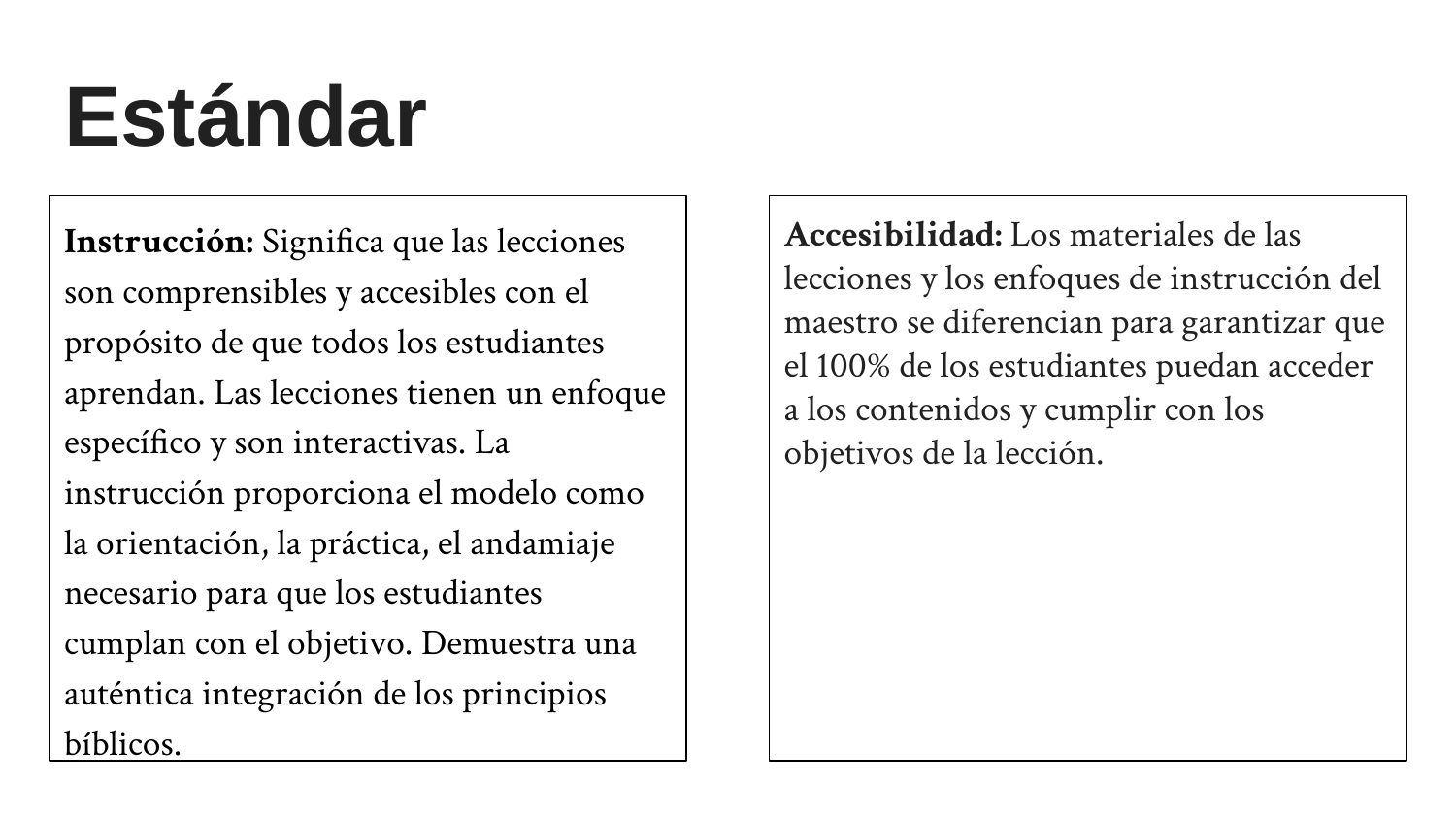

# Estándar
Instrucción: Significa que las lecciones son comprensibles y accesibles con el propósito de que todos los estudiantes aprendan. Las lecciones tienen un enfoque específico y son interactivas. La instrucción proporciona el modelo como la orientación, la práctica, el andamiaje necesario para que los estudiantes cumplan con el objetivo. Demuestra una auténtica integración de los principios bíblicos.
Accesibilidad: Los materiales de las lecciones y los enfoques de instrucción del maestro se diferencian para garantizar que el 100% de los estudiantes puedan acceder a los contenidos y cumplir con los objetivos de la lección.